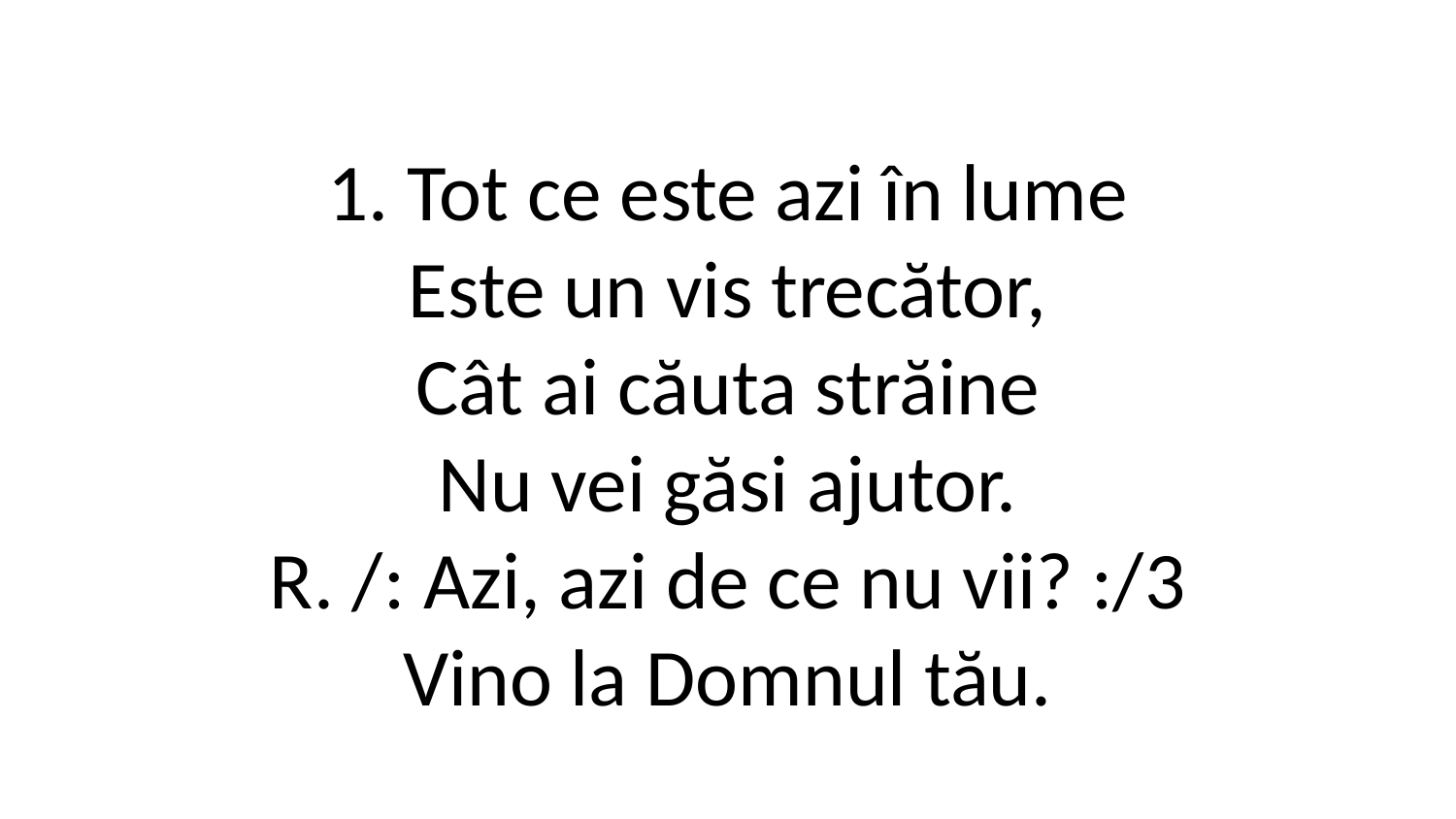

1. Tot ce este azi în lume
Este un vis trecător,
Cât ai căuta străine
Nu vei găsi ajutor.
R. /: Azi, azi de ce nu vii? :/3
Vino la Domnul tău.